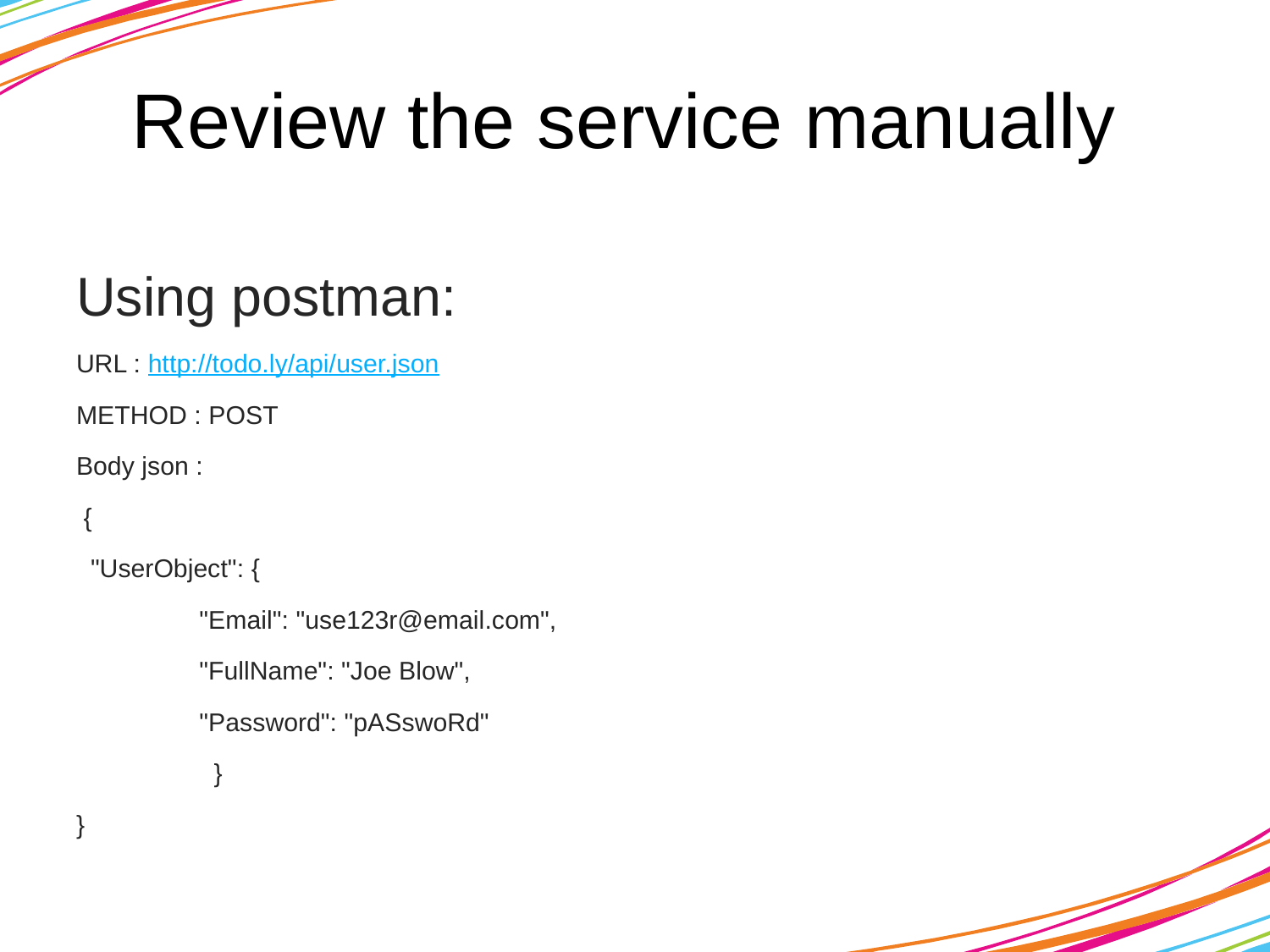

# Review the service manually
Using postman:
URL : http://todo.ly/api/user.json
METHOD : POST
Body json :
 {
  "UserObject": {
    	"Email": "use123r@email.com",
    	"FullName": "Joe Blow",
    	"Password": "pASswoRd"
	  }
}